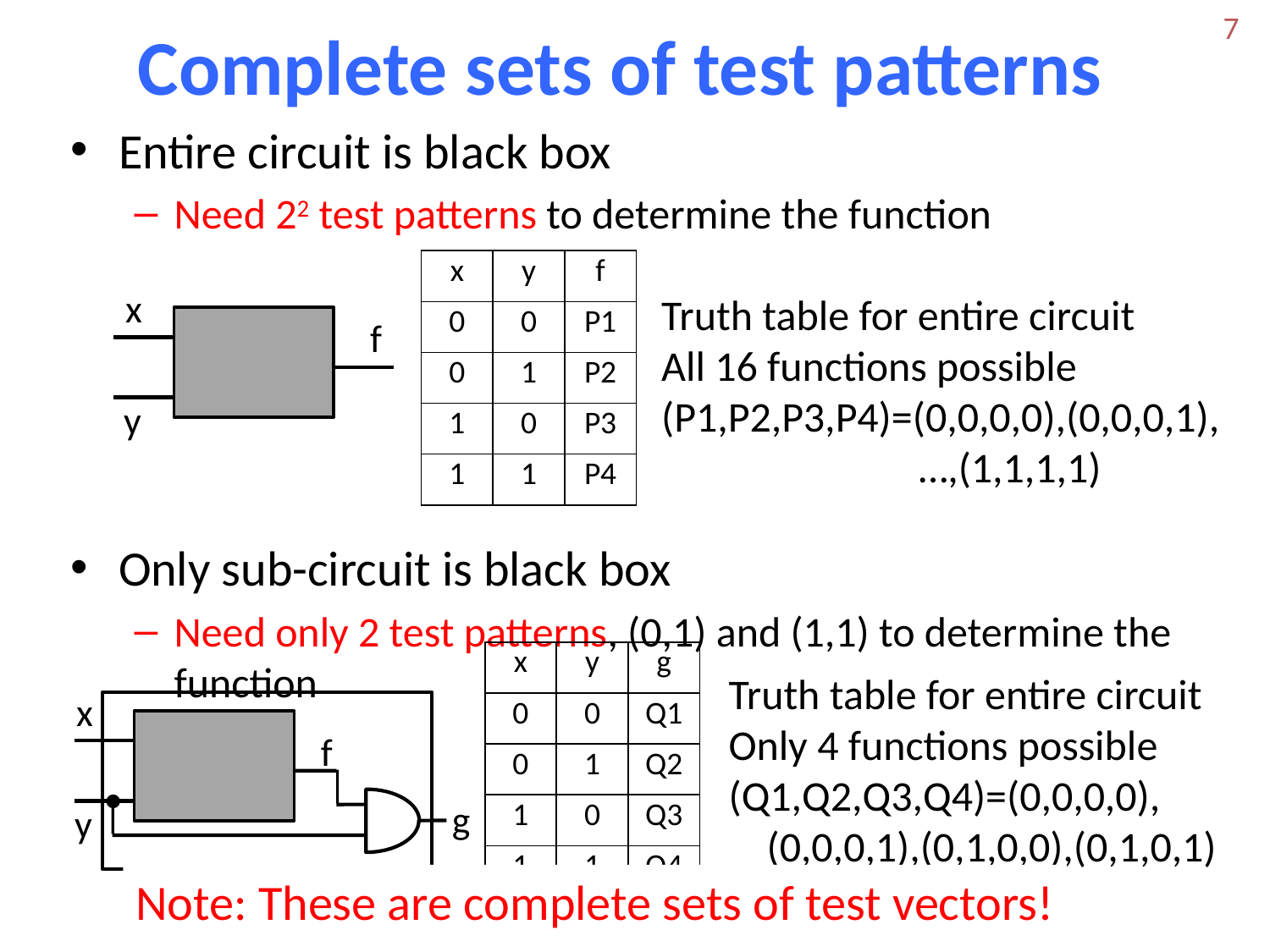

# Complete sets of test patterns
7
Entire circuit is black box
Need 22 test patterns to determine the function

Only sub-circuit is black box
Need only 2 test patterns, (0,1) and (1,1) to determine the function
| x | y | f |
| --- | --- | --- |
| 0 | 0 | P1 |
| 0 | 1 | P2 |
| 1 | 0 | P3 |
| 1 | 1 | P4 |
x
Truth table for entire circuit
All 16 functions possible
(P1,P2,P3,P4)=(0,0,0,0),(0,0,0,1),
                           …,(1,1,1,1)

f
y
| x | y | g |
| --- | --- | --- |
| 0 | 0 | Q1 |
| 0 | 1 | Q2 |
| 1 | 0 | Q3 |
| 1 | 1 | Q4 |
Truth table for entire circuit
Only 4 functions possible
(Q1,Q2,Q3,Q4)=(0,0,0,0),
    (0,0,0,1),(0,1,0,0),(0,1,0,1)
x

f
g

y

Note: These are complete sets of test vectors!